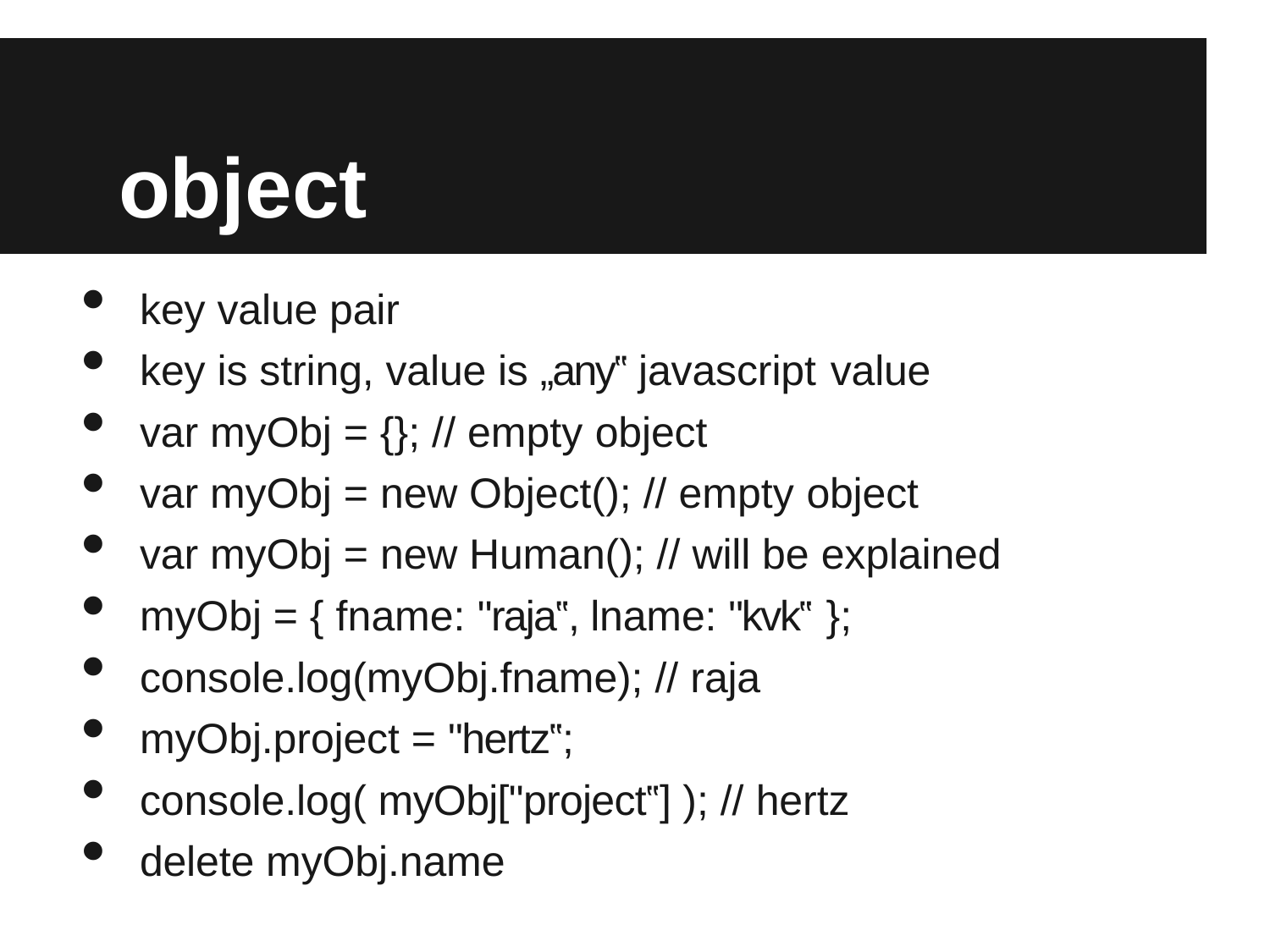

# object
key value pair
key is string, value is „any‟ javascript value
var myObj = {}; // empty object
var myObj = new Object(); // empty object
var myObj = new Human(); // will be explained
myObj = { fname: "raja‟, lname: "kvk‟ };
console.log(myObj.fname); // raja
myObj.project = "hertz‟;
console.log( myObj["project‟] ); // hertz
delete myObj.name